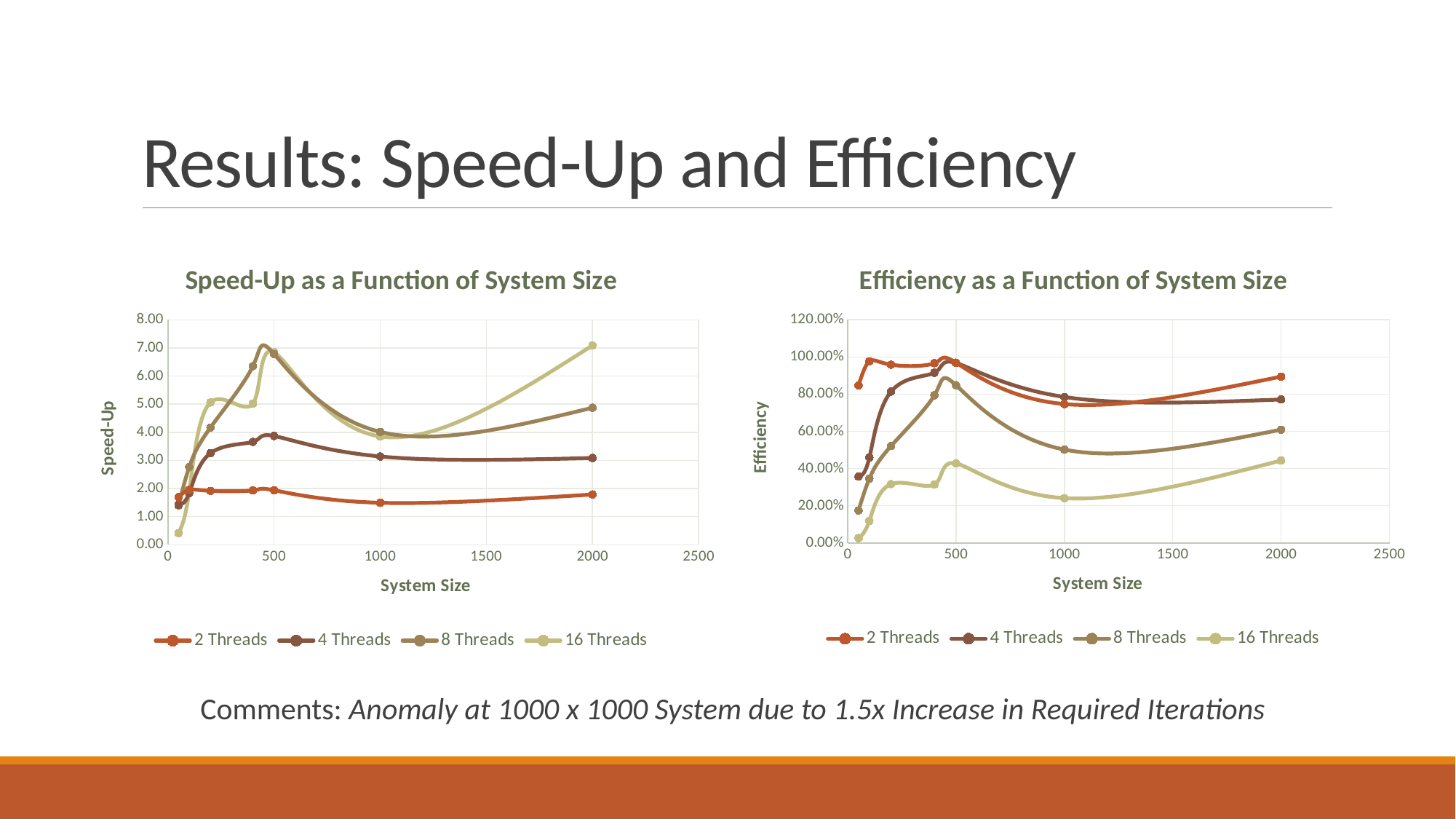

# Results: Speed-Up and Efficiency

### Chart: Speed-Up as a Function of System Size

| Category |  |  |  |  |
|---|---|---|---|---|

### Chart: Efficiency as a Function of System Size

| Category |  |  |  |  |
|---|---|---|---|---|
Comments: Anomaly at 1000 x 1000 System due to 1.5x Increase in Required Iterations